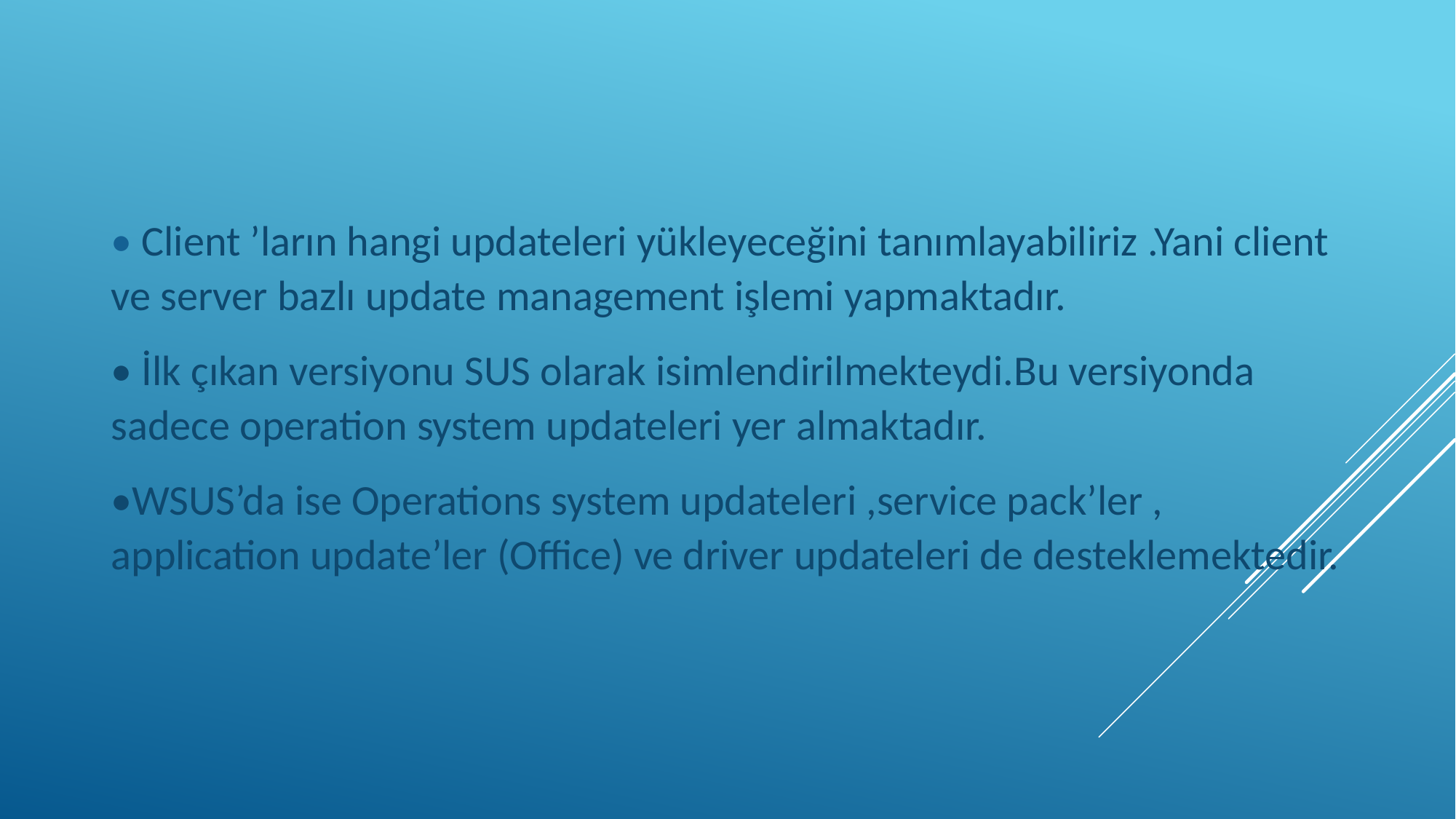

• Client ’ların hangi updateleri yükleyeceğini tanımlayabiliriz .Yani client ve server bazlı update management işlemi yapmaktadır.
• İlk çıkan versiyonu SUS olarak isimlendirilmekteydi.Bu versiyonda sadece operation system updateleri yer almaktadır.
•WSUS’da ise Operations system updateleri ,service pack’ler , application update’ler (Office) ve driver updateleri de desteklemektedir.